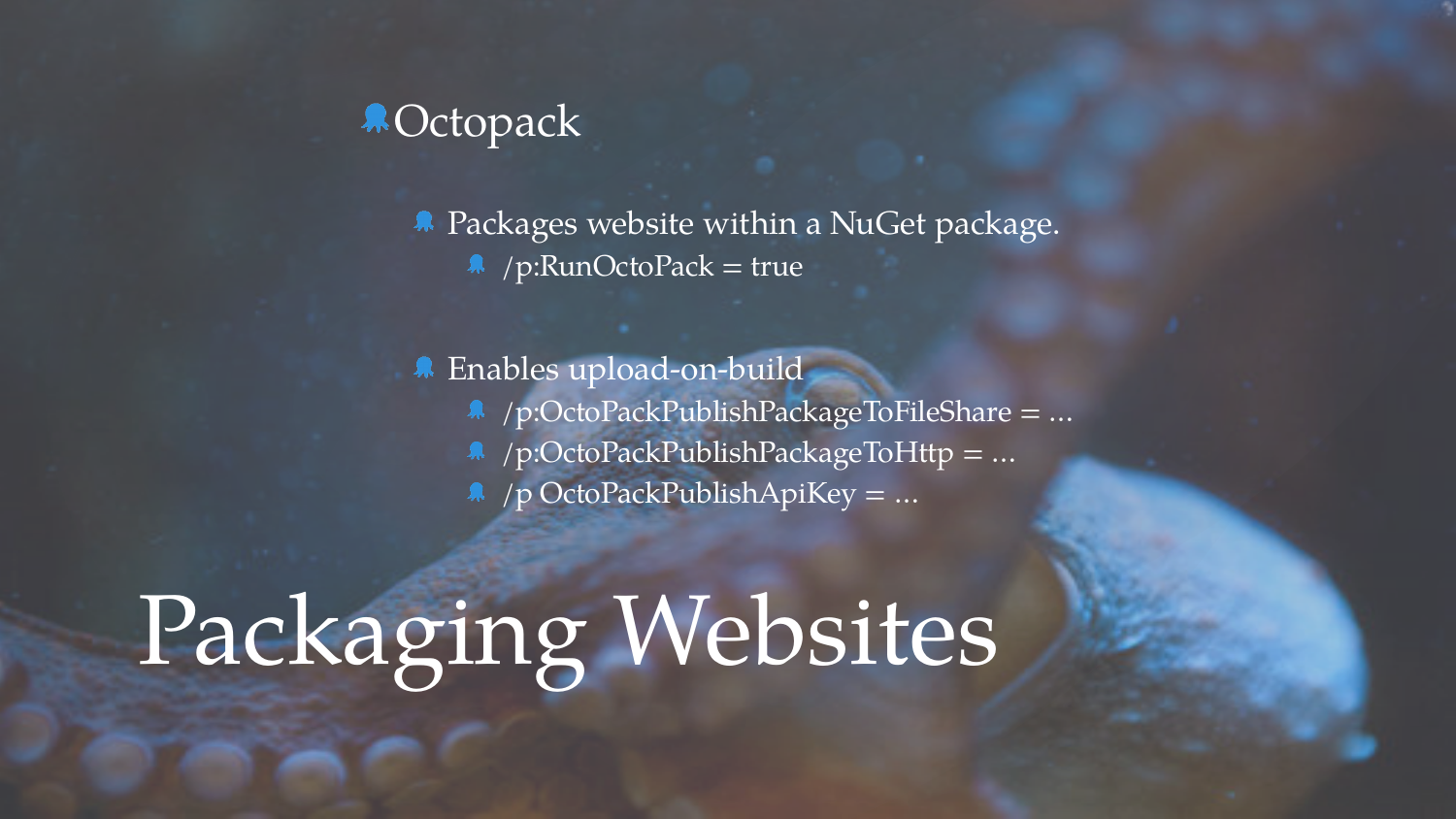

Octopack

Packages website within a NuGet package.
/p:RunOctoPack = true

Enables upload-on-build
/p:OctoPackPublishPackageToFileShare = …
/p:OctoPackPublishPackageToHttp = …
/p OctoPackPublishApiKey = …
# Packaging Websites